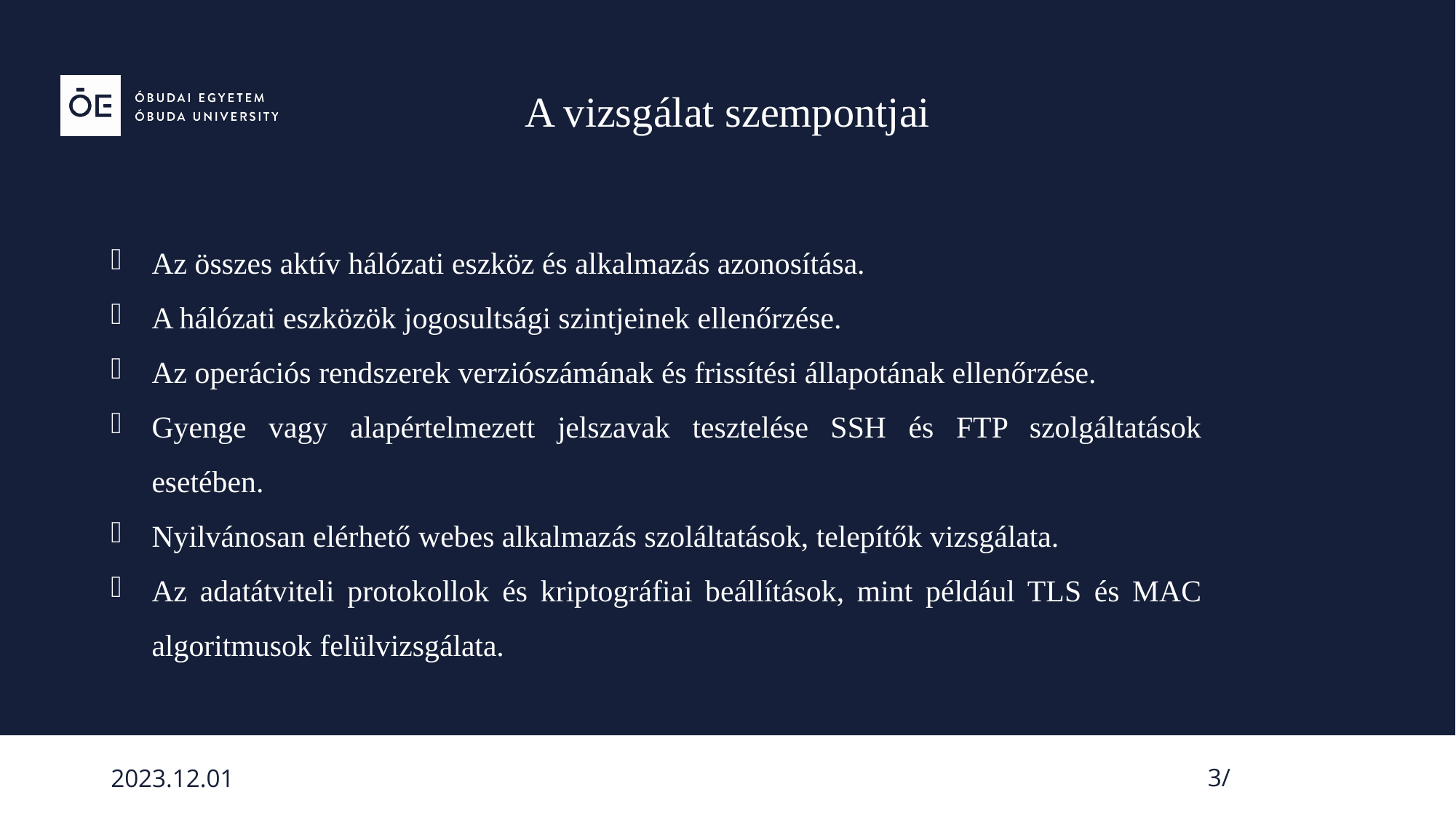

A vizsgálat szempontjai
Az összes aktív hálózati eszköz és alkalmazás azonosítása.
A hálózati eszközök jogosultsági szintjeinek ellenőrzése.
Az operációs rendszerek verziószámának és frissítési állapotának ellenőrzése.
Gyenge vagy alapértelmezett jelszavak tesztelése SSH és FTP szolgáltatások esetében.
Nyilvánosan elérhető webes alkalmazás szoláltatások, telepítők vizsgálata.
Az adatátviteli protokollok és kriptográfiai beállítások, mint például TLS és MAC algoritmusok felülvizsgálata.
3/

2023.12.01